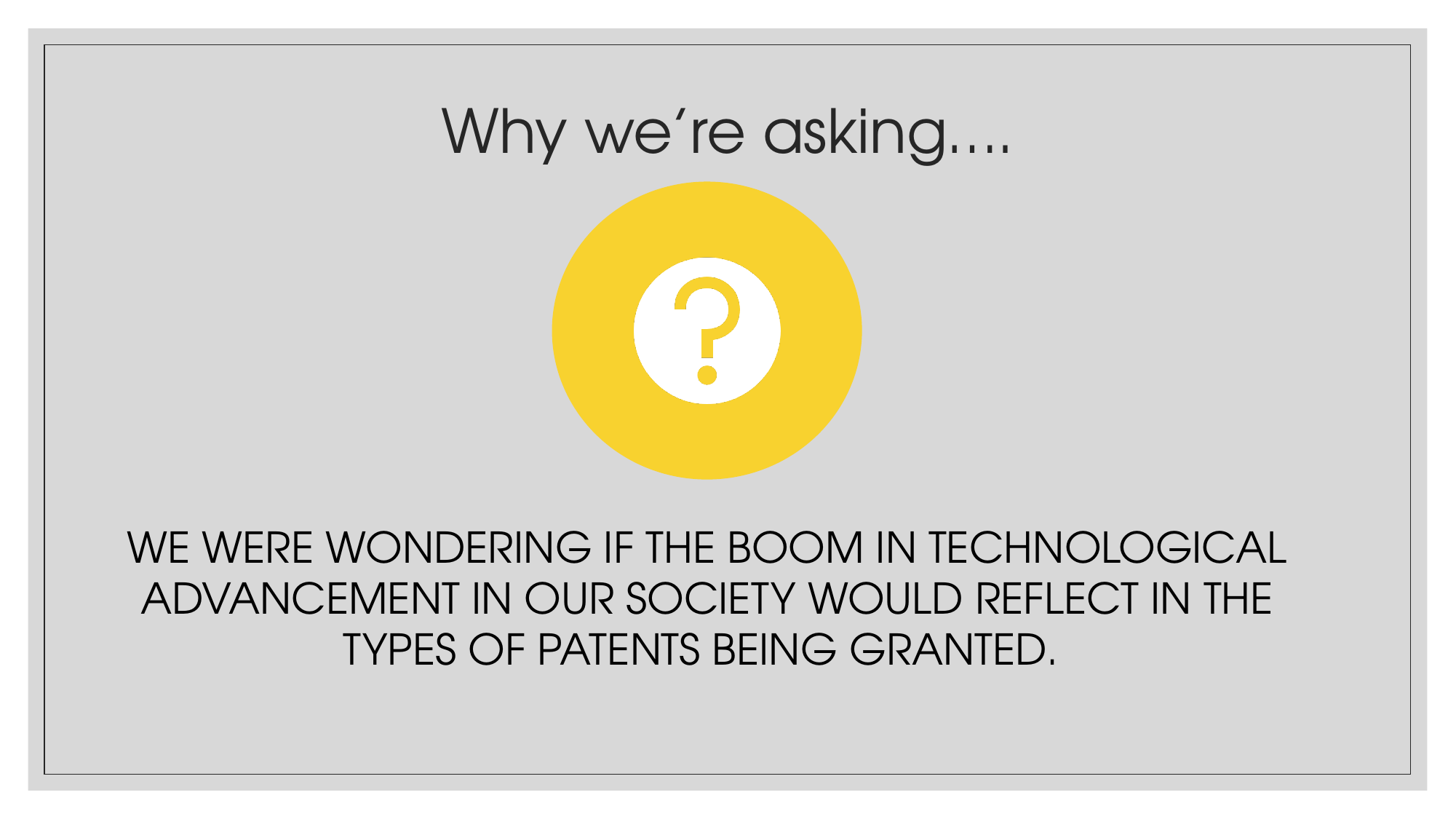

# Why we’re asking….
We were wondering if the boom in technological advancement in our society would reflect in the types of patents being granted.